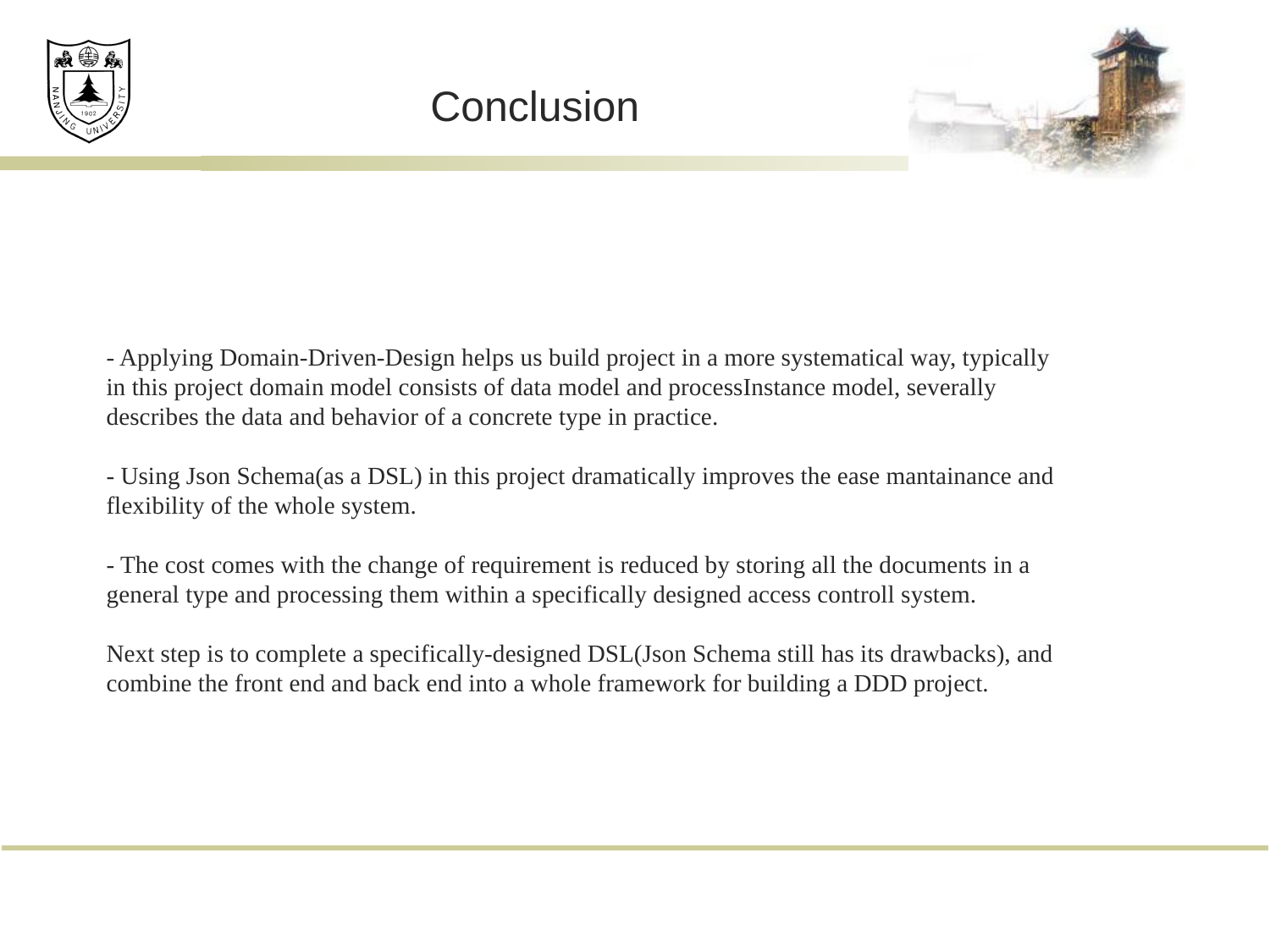

# Conclusion
- Applying Domain-Driven-Design helps us build project in a more systematical way, typically in this project domain model consists of data model and processInstance model, severally describes the data and behavior of a concrete type in practice.

- Using Json Schema(as a DSL) in this project dramatically improves the ease mantainance and flexibility of the whole system.

- The cost comes with the change of requirement is reduced by storing all the documents in a general type and processing them within a specifically designed access controll system.

Next step is to complete a specifically-designed DSL(Json Schema still has its drawbacks), and combine the front end and back end into a whole framework for building a DDD project.